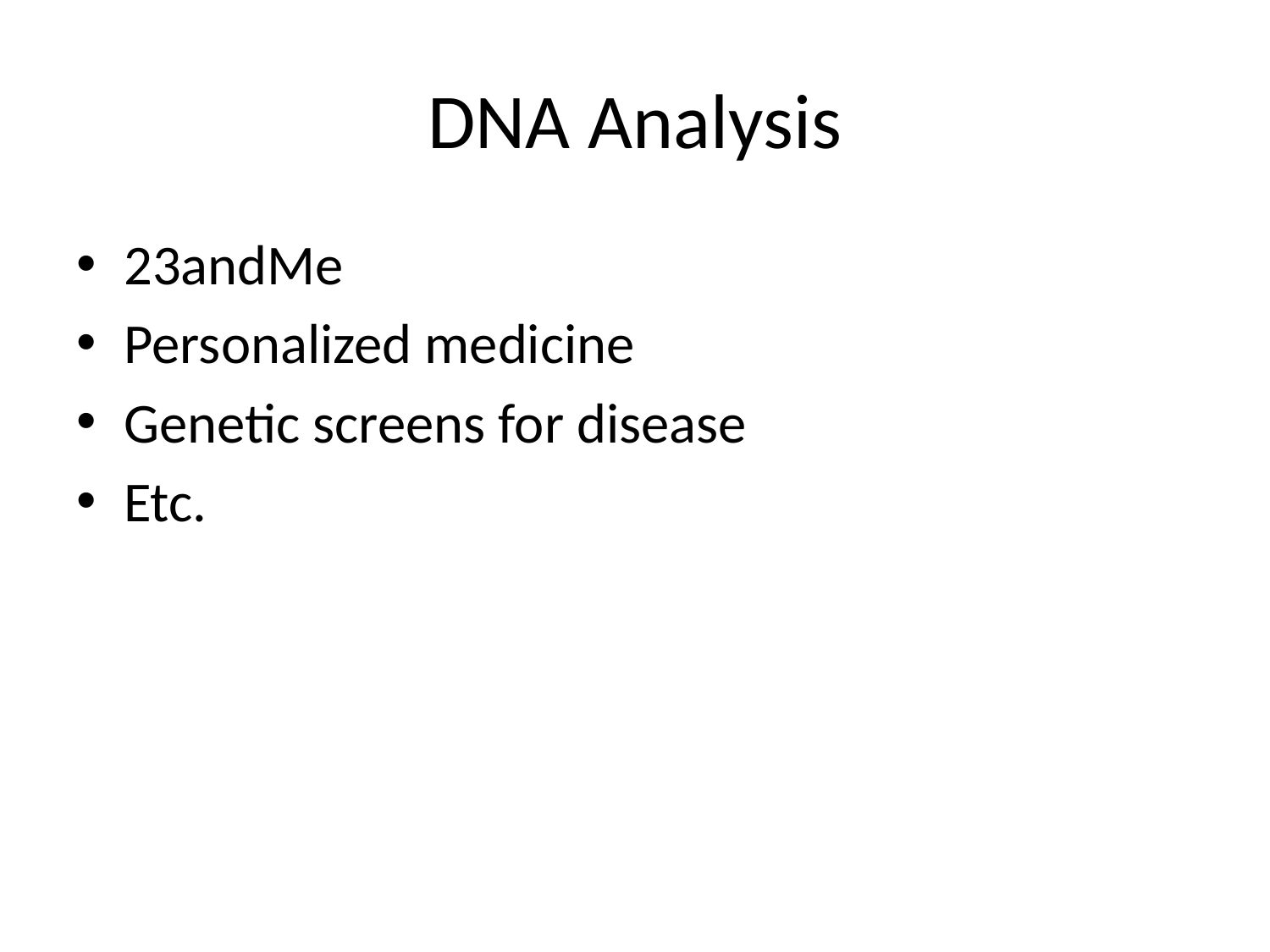

# DNA Analysis
23andMe
Personalized medicine
Genetic screens for disease
Etc.